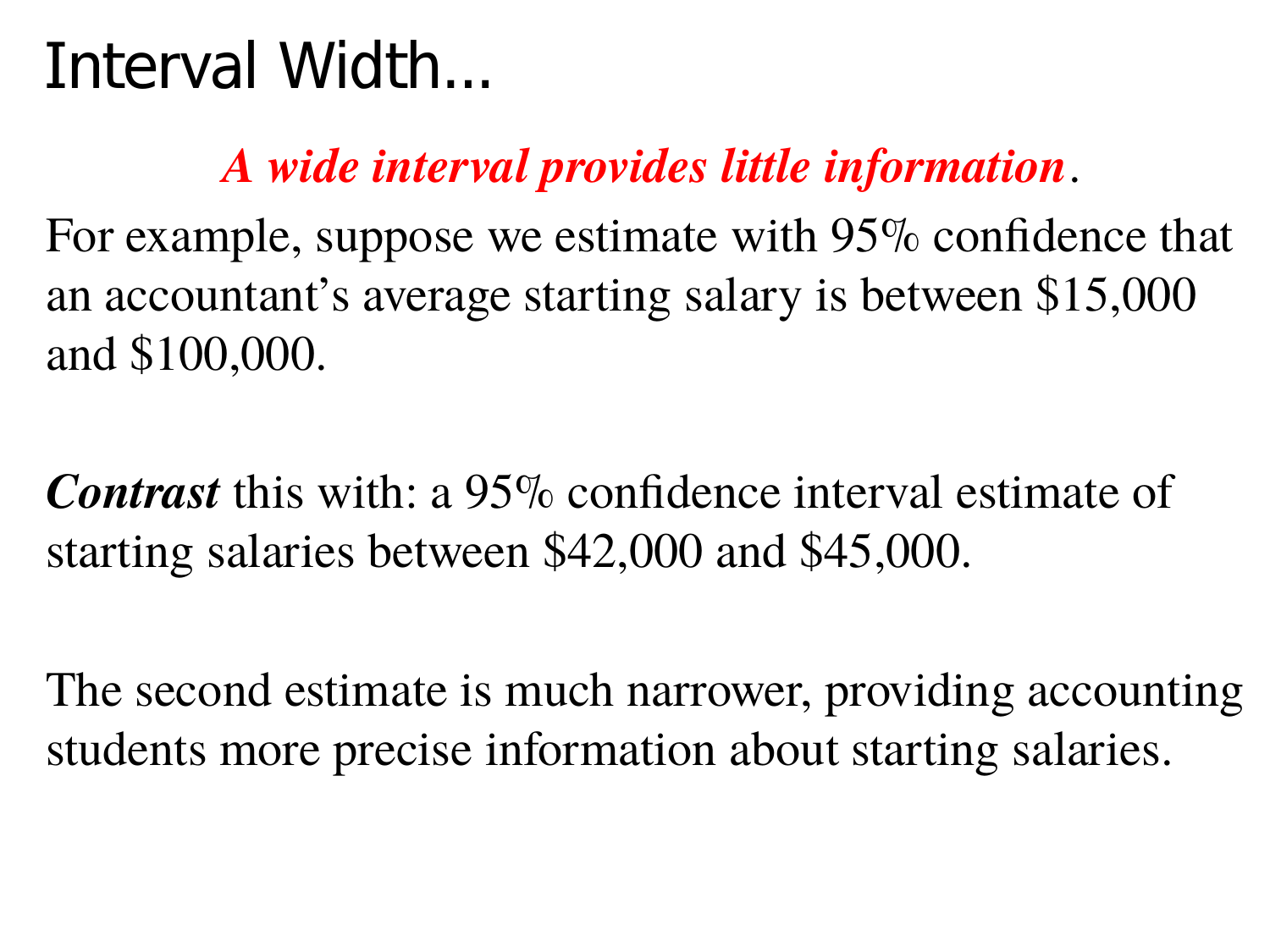

# Interval Width…
A wide interval provides little information.
For example, suppose we estimate with 95% confidence that an accountant’s average starting salary is between $15,000 and $100,000.

Contrast this with: a 95% confidence interval estimate of starting salaries between $42,000 and $45,000.

The second estimate is much narrower, providing accounting students more precise information about starting salaries.